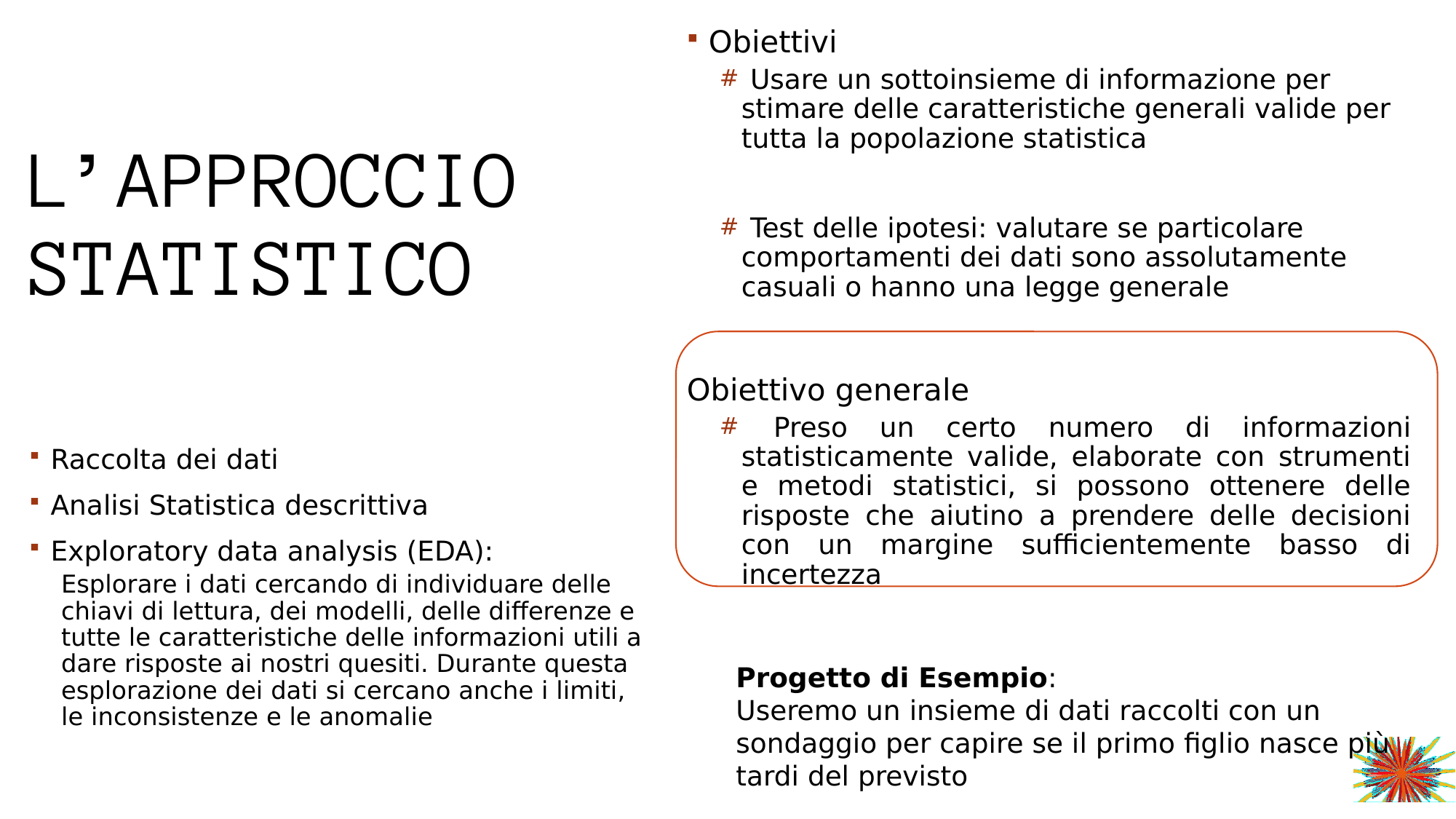

# L’approccio statistico
Obiettivi
 Usare un sottoinsieme di informazione per stimare delle caratteristiche generali valide per tutta la popolazione statistica

 Test delle ipotesi: valutare se particolare comportamenti dei dati sono assolutamente casuali o hanno una legge generale

Obiettivo generale
 Preso un certo numero di informazioni statisticamente valide, elaborate con strumenti e metodi statistici, si possono ottenere delle risposte che aiutino a prendere delle decisioni con un margine sufficientemente basso di incertezza

Raccolta dei dati
Analisi Statistica descrittiva
Exploratory data analysis (EDA):
Esplorare i dati cercando di individuare delle chiavi di lettura, dei modelli, delle differenze e tutte le caratteristiche delle informazioni utili a dare risposte ai nostri quesiti. Durante questa esplorazione dei dati si cercano anche i limiti, le inconsistenze e le anomalie
Progetto di Esempio:
Useremo un insieme di dati raccolti con un sondaggio per capire se il primo figlio nasce più tardi del previsto